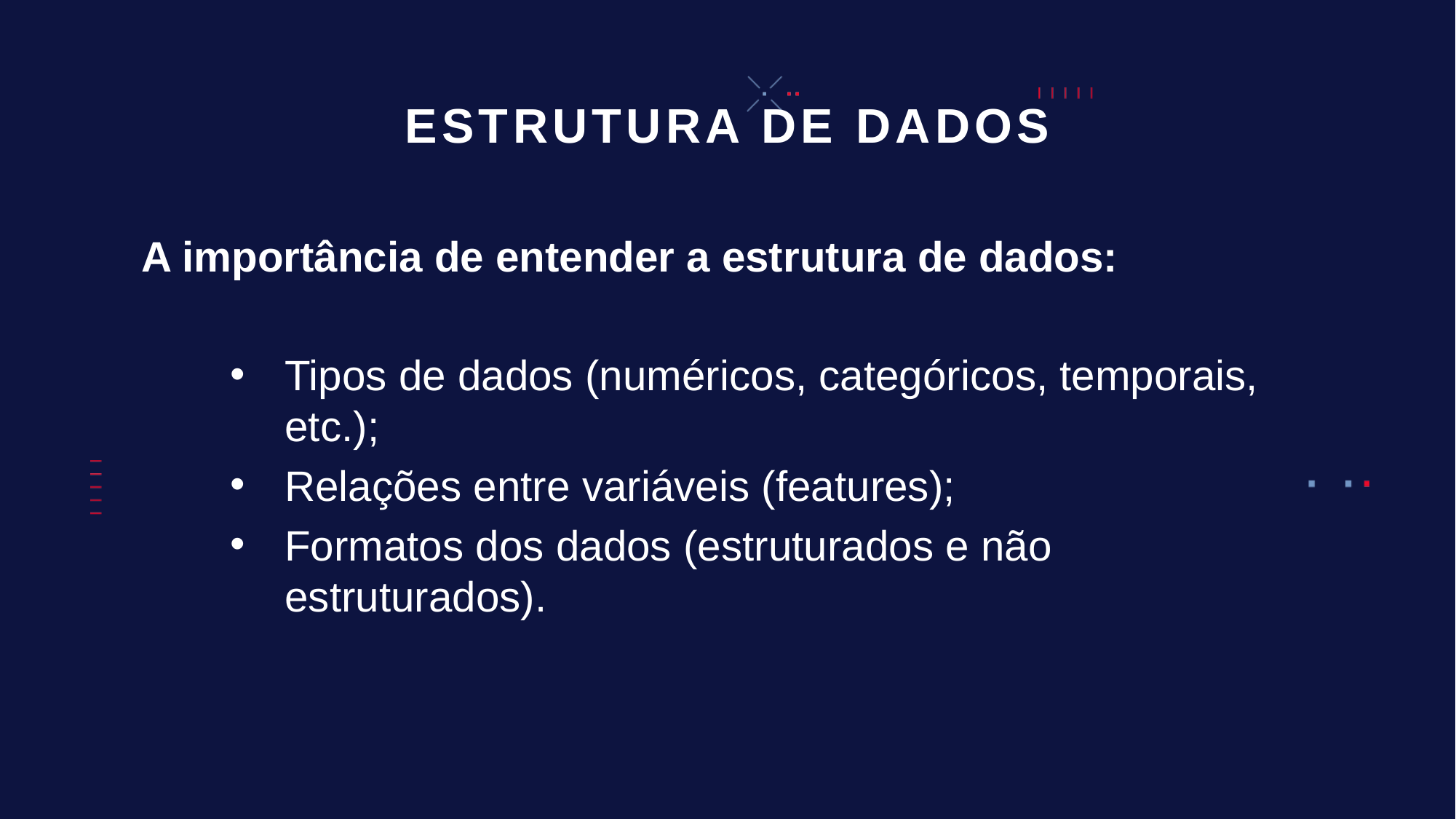

# ESTRUTURA DE DADOS
A importância de entender a estrutura de dados:

Tipos de dados (numéricos, categóricos, temporais, etc.);
Relações entre variáveis (features);
Formatos dos dados (estruturados e não estruturados).